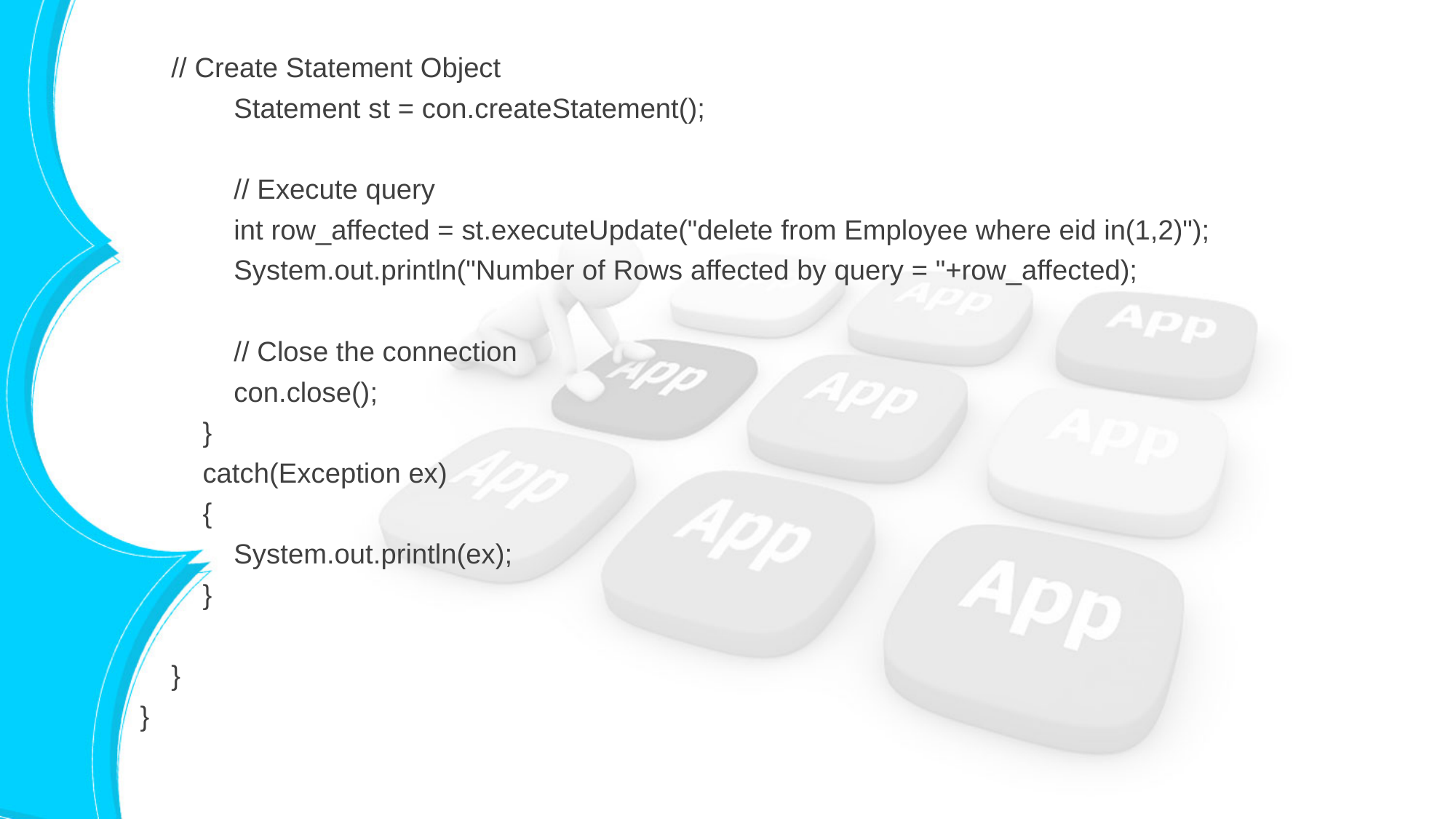

// Create Statement Object
            Statement st = con.createStatement();

            // Execute query
            int row_affected = st.executeUpdate("delete from Employee where eid in(1,2)");
            System.out.println("Number of Rows affected by query = "+row_affected);

            // Close the connection
            con.close();
        }
        catch(Exception ex)
        {
            System.out.println(ex);
        }

    }
}